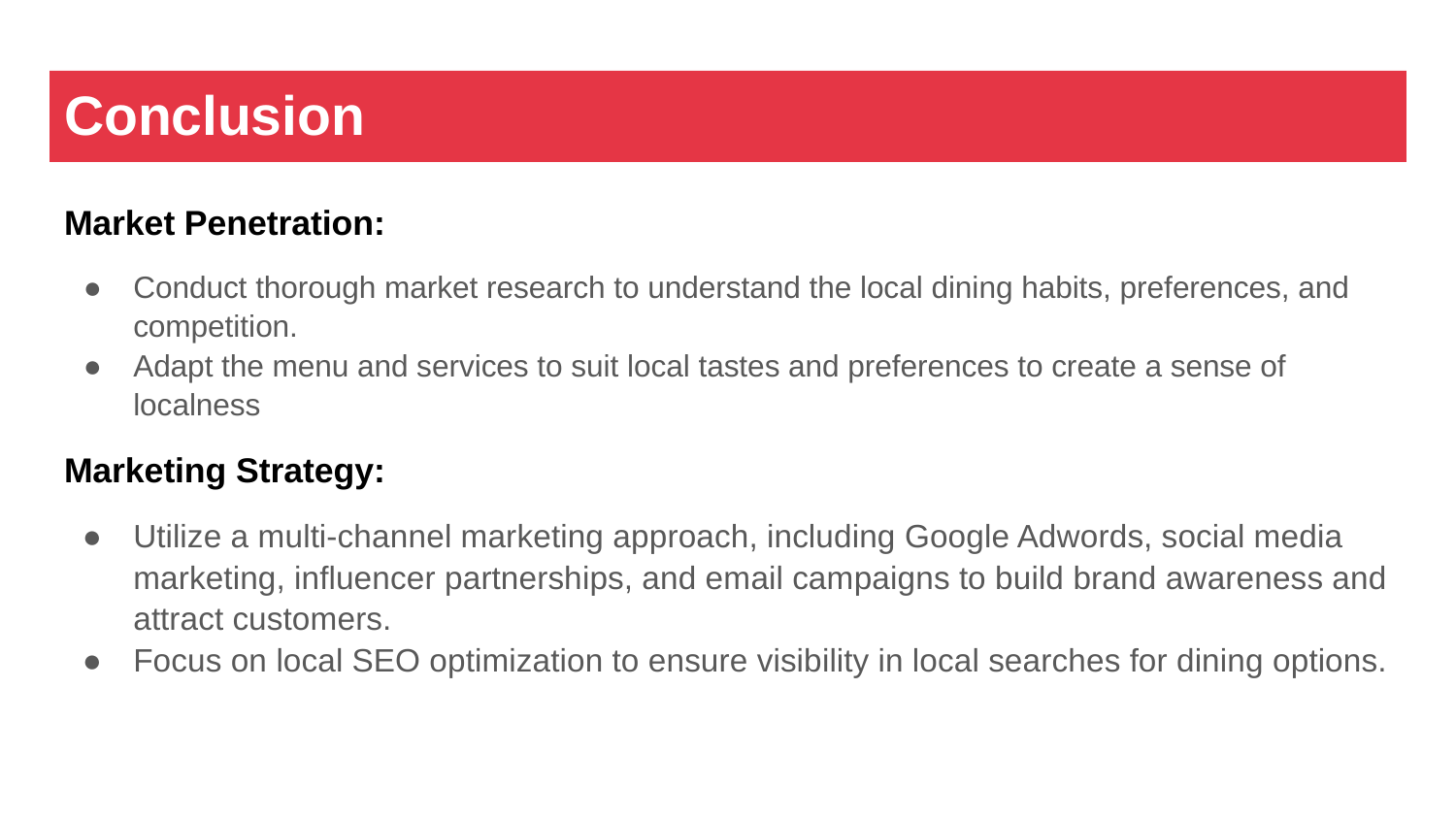

# Conclusion
Market Penetration:
Conduct thorough market research to understand the local dining habits, preferences, and competition.
Adapt the menu and services to suit local tastes and preferences to create a sense of localness
Marketing Strategy:
Utilize a multi-channel marketing approach, including Google Adwords, social media marketing, influencer partnerships, and email campaigns to build brand awareness and attract customers.
Focus on local SEO optimization to ensure visibility in local searches for dining options.